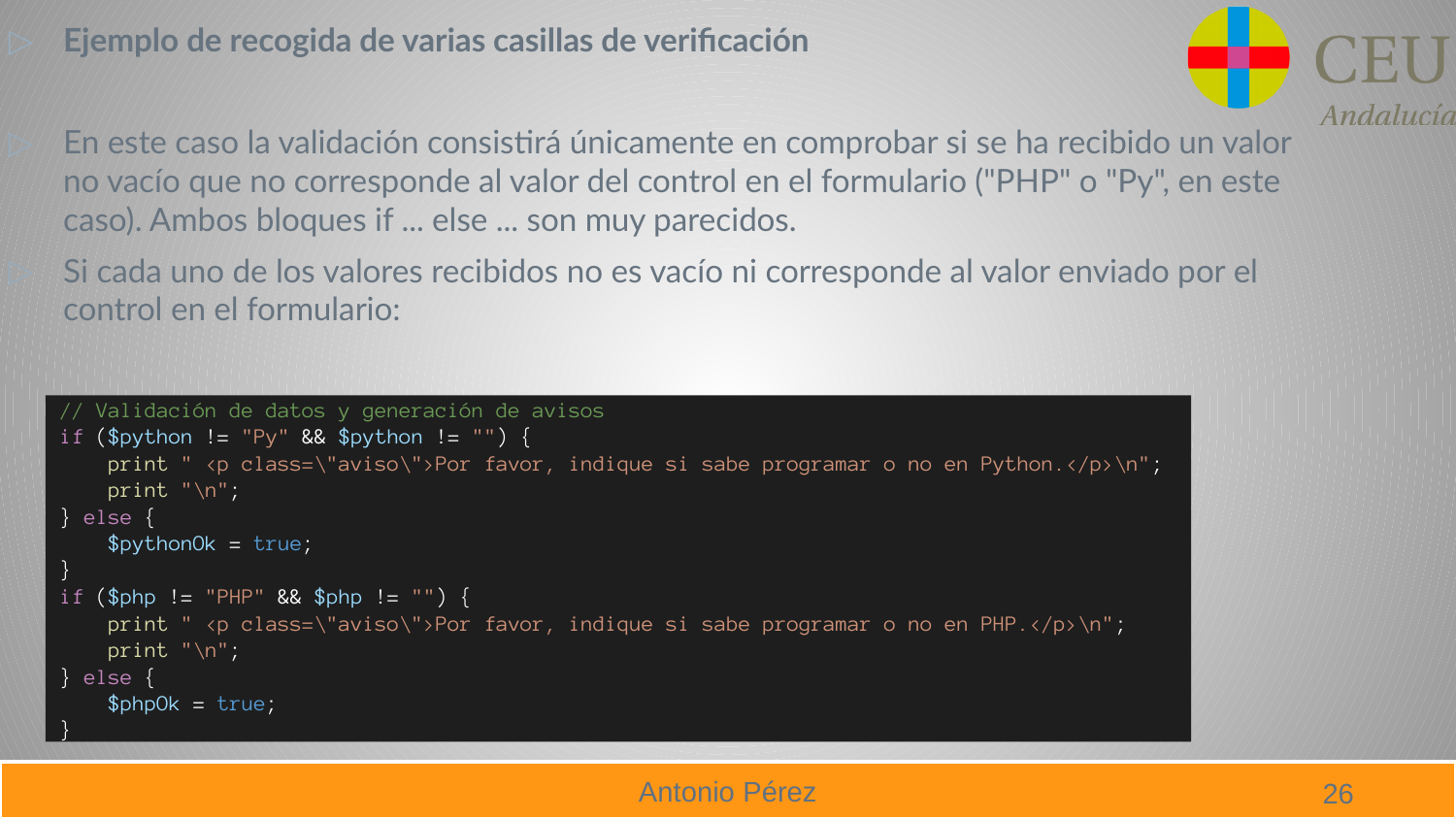

Ejemplo de recogida de varias casillas de verificación

En este caso la validación consistirá únicamente en comprobar si se ha recibido un valor no vacío que no corresponde al valor del control en el formulario ("PHP" o "Py", en este caso). Ambos bloques if ... else ... son muy parecidos.
Si cada uno de los valores recibidos no es vacío ni corresponde al valor enviado por el control en el formulario:
// Validación de datos y generación de avisos
if ($python != "Py" && $python != "") {
    print " <p class=\"aviso\">Por favor, indique si sabe programar o no en Python.</p>\n";
    print "\n";
} else {
    $pythonOk = true;
}
if ($php != "PHP" && $php != "") {
    print " <p class=\"aviso\">Por favor, indique si sabe programar o no en PHP.</p>\n";
    print "\n";
} else {
    $phpOk = true;
}
26